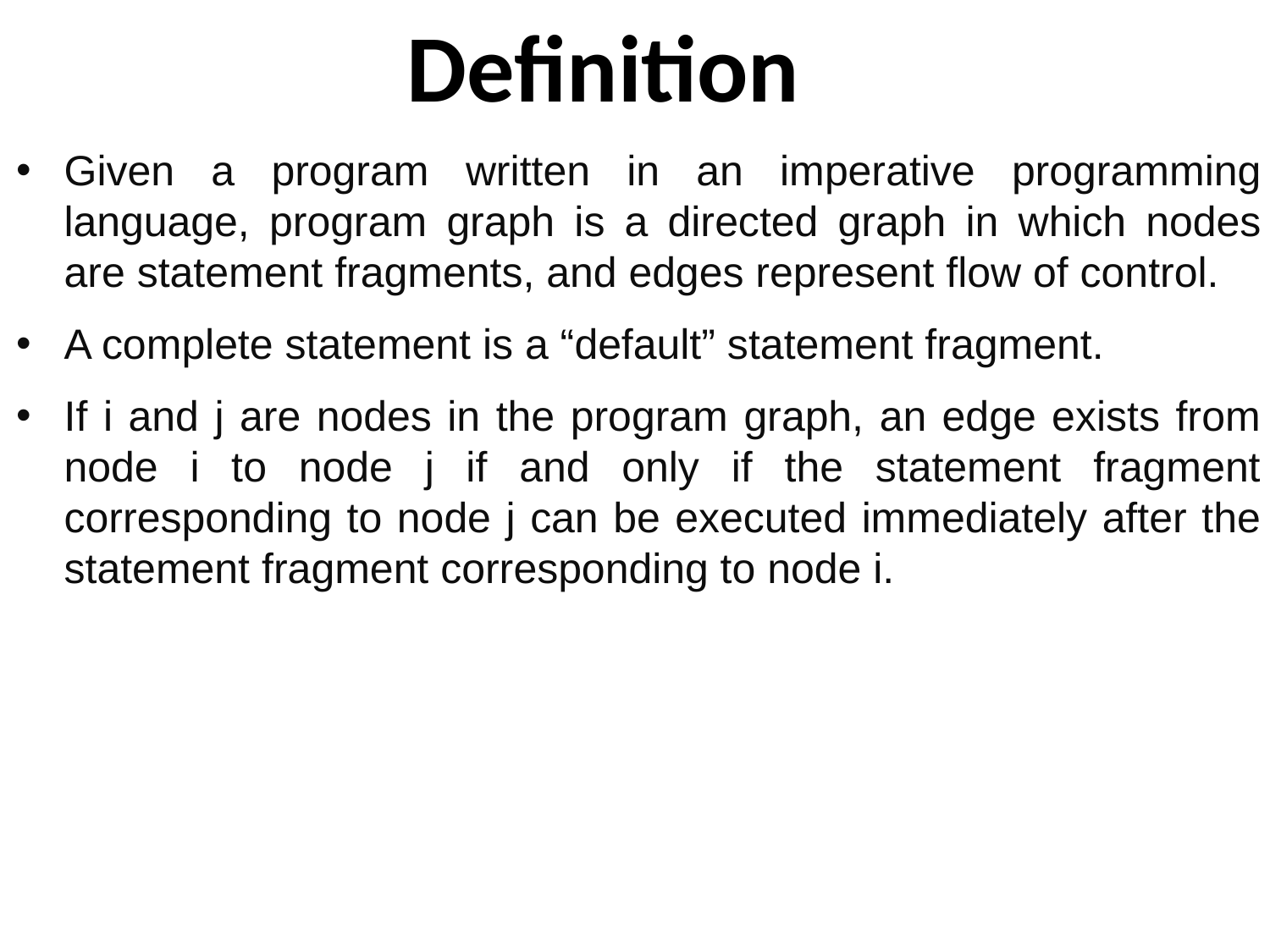

Definition
Given a program written in an imperative programming language, program graph is a directed graph in which nodes are statement fragments, and edges represent flow of control.
A complete statement is a “default” statement fragment.
If i and j are nodes in the program graph, an edge exists from node i to node j if and only if the statement fragment corresponding to node j can be executed immediately after the statement fragment corresponding to node i.